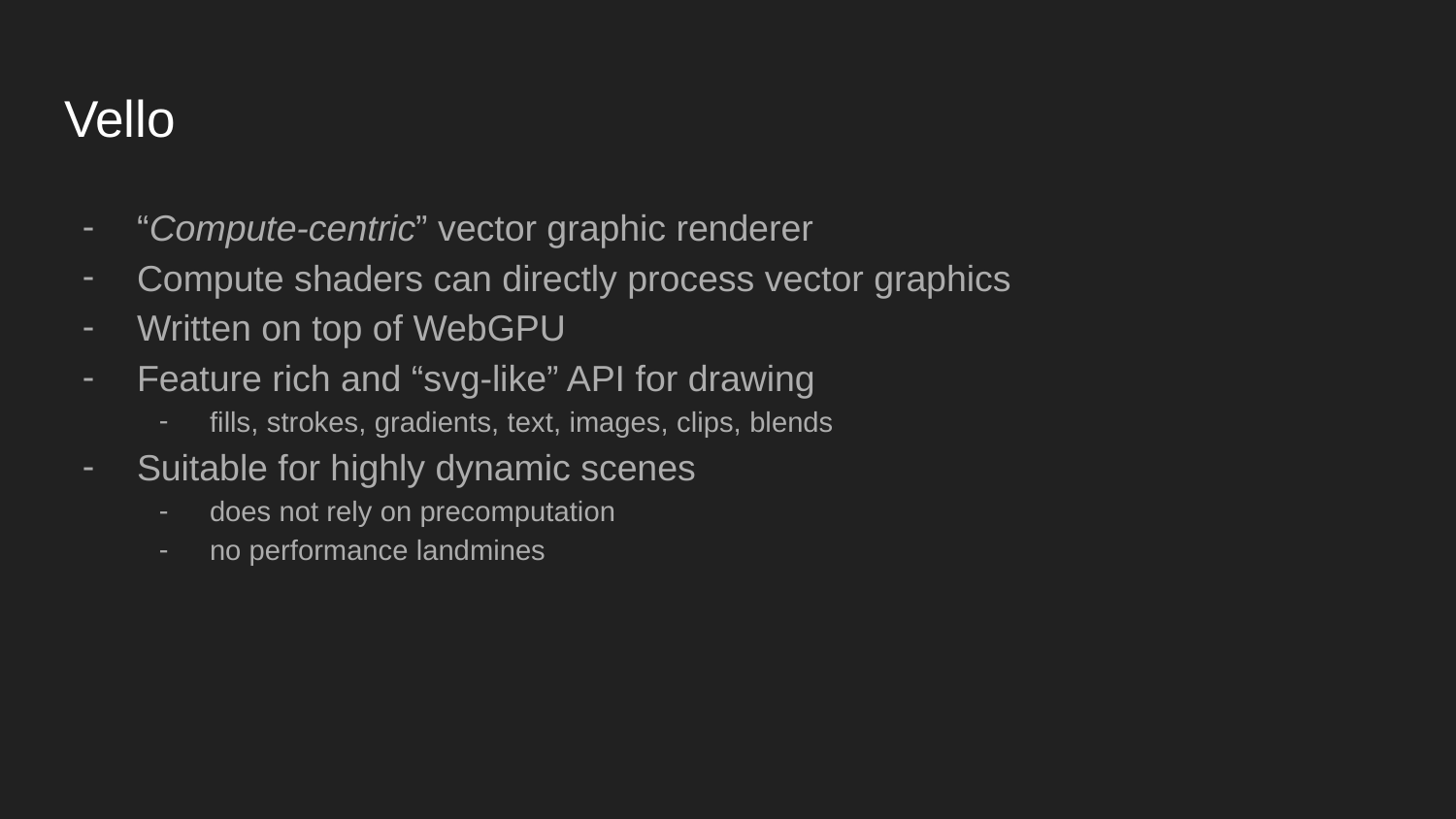

# Vello
“Compute-centric” vector graphic renderer
Compute shaders can directly process vector graphics
Written on top of WebGPU
Feature rich and “svg-like” API for drawing
fills, strokes, gradients, text, images, clips, blends
Suitable for highly dynamic scenes
does not rely on precomputation
no performance landmines